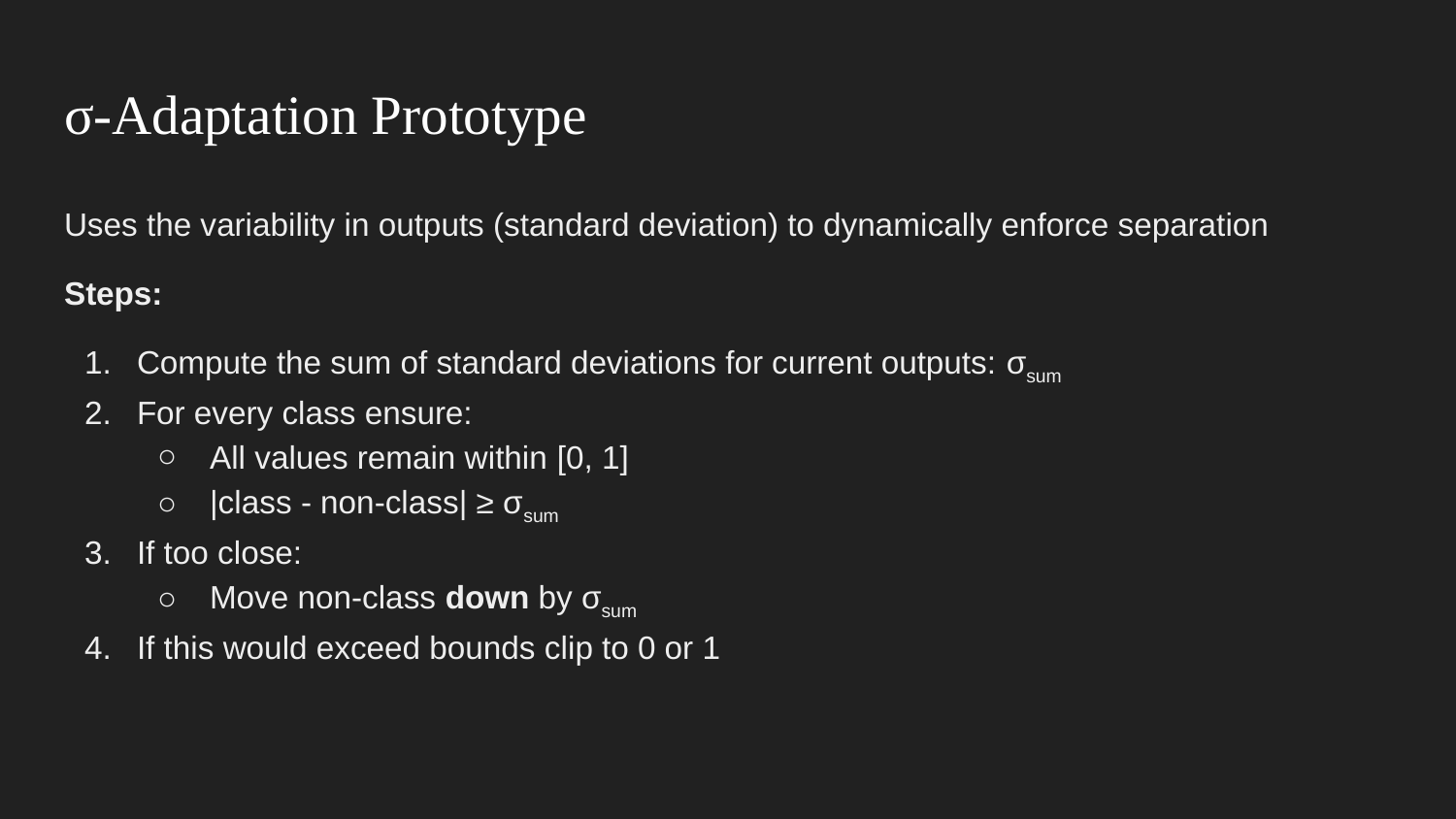

# σ-Adaptation Prototype
Uses the variability in outputs (standard deviation) to dynamically enforce separation
Steps:
Compute the sum of standard deviations for current outputs: σsum
For every class ensure:
All values remain within [0, 1]
|class - non-class| ≥ σsum
If too close:
Move non-class down by σsum
If this would exceed bounds clip to 0 or 1